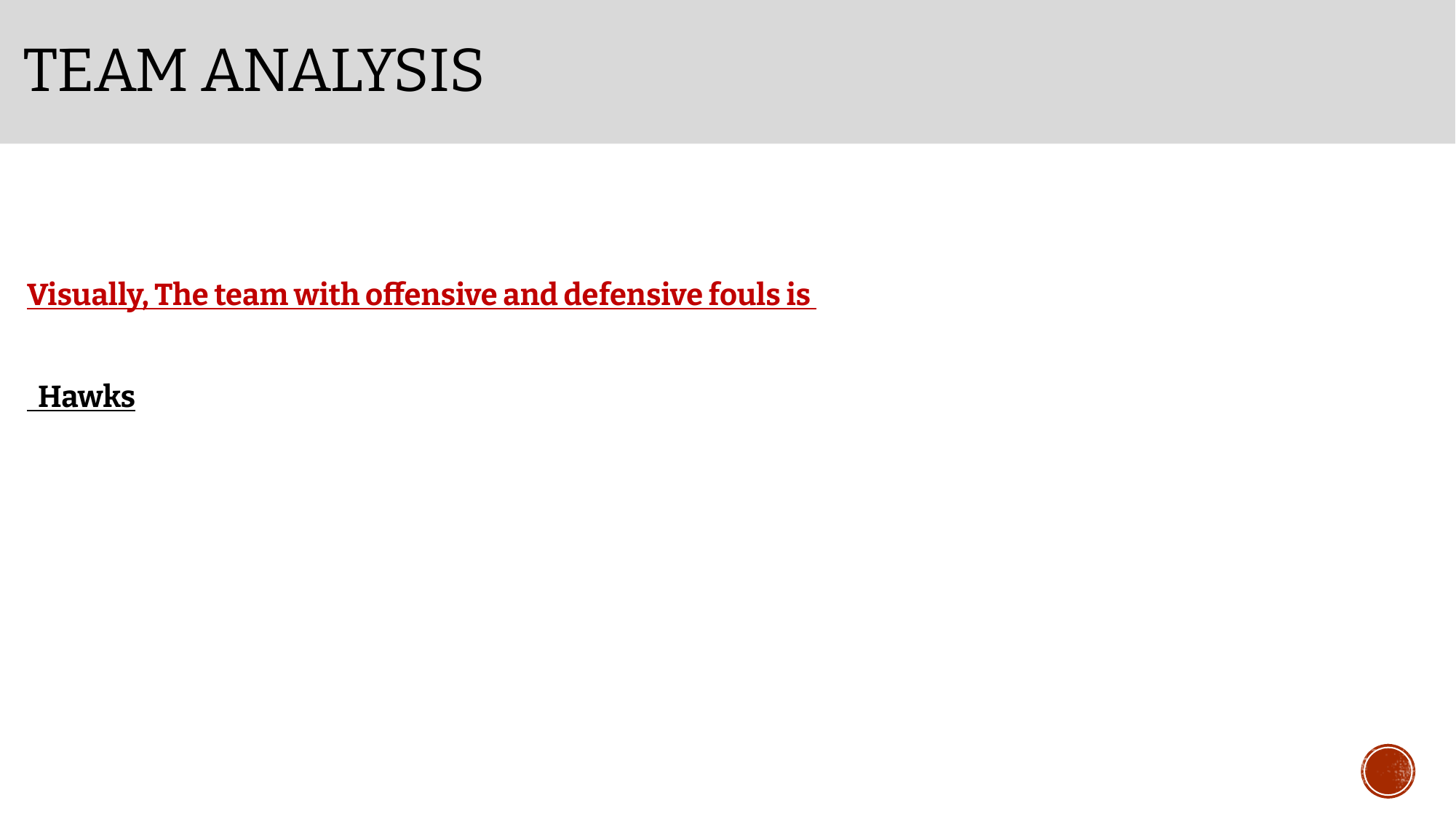

# Team ANalysis

Visually, The team with offensive and defensive fouls is

  Hawks